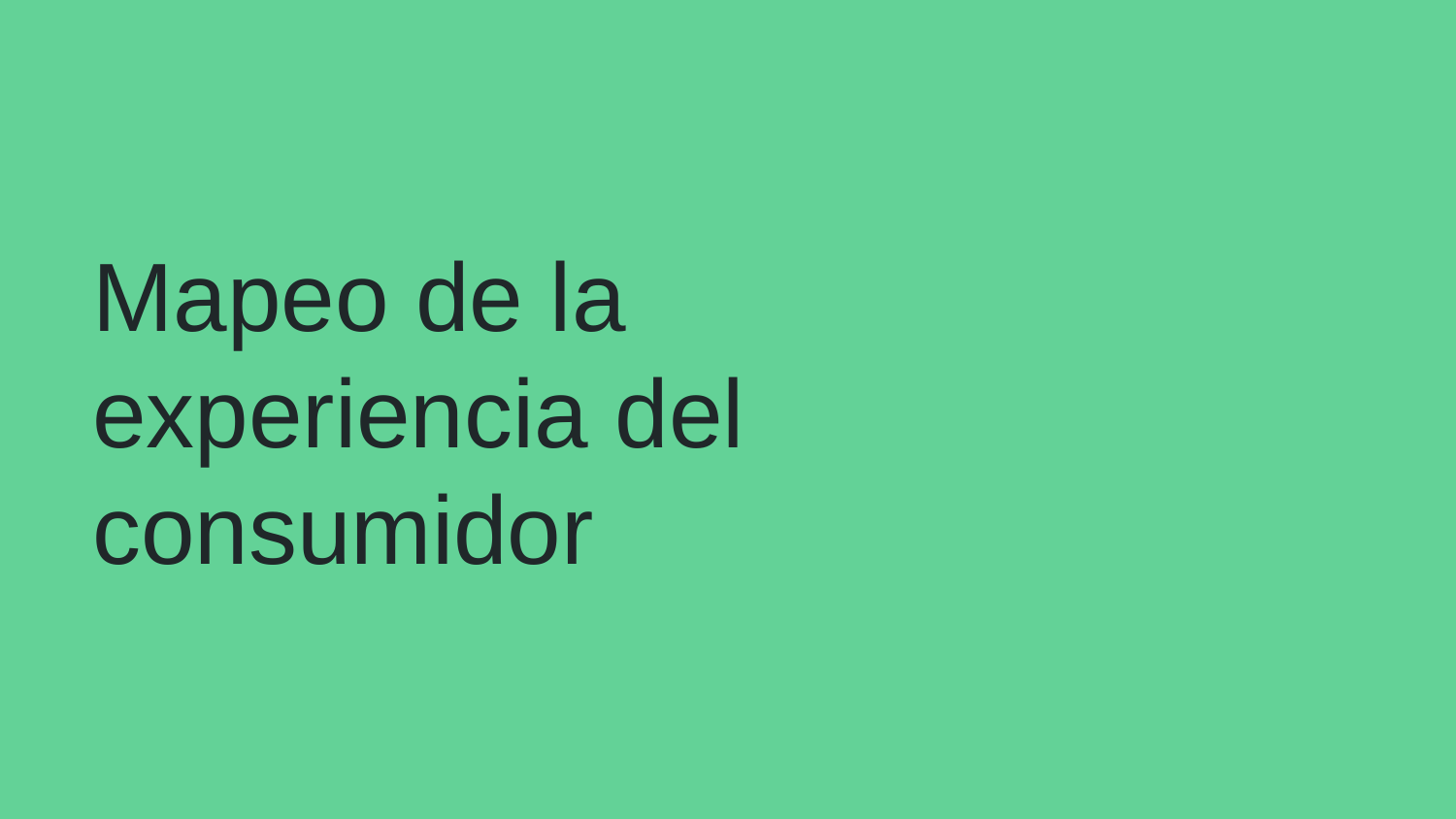

# Mapeo de la experiencia del consumidor